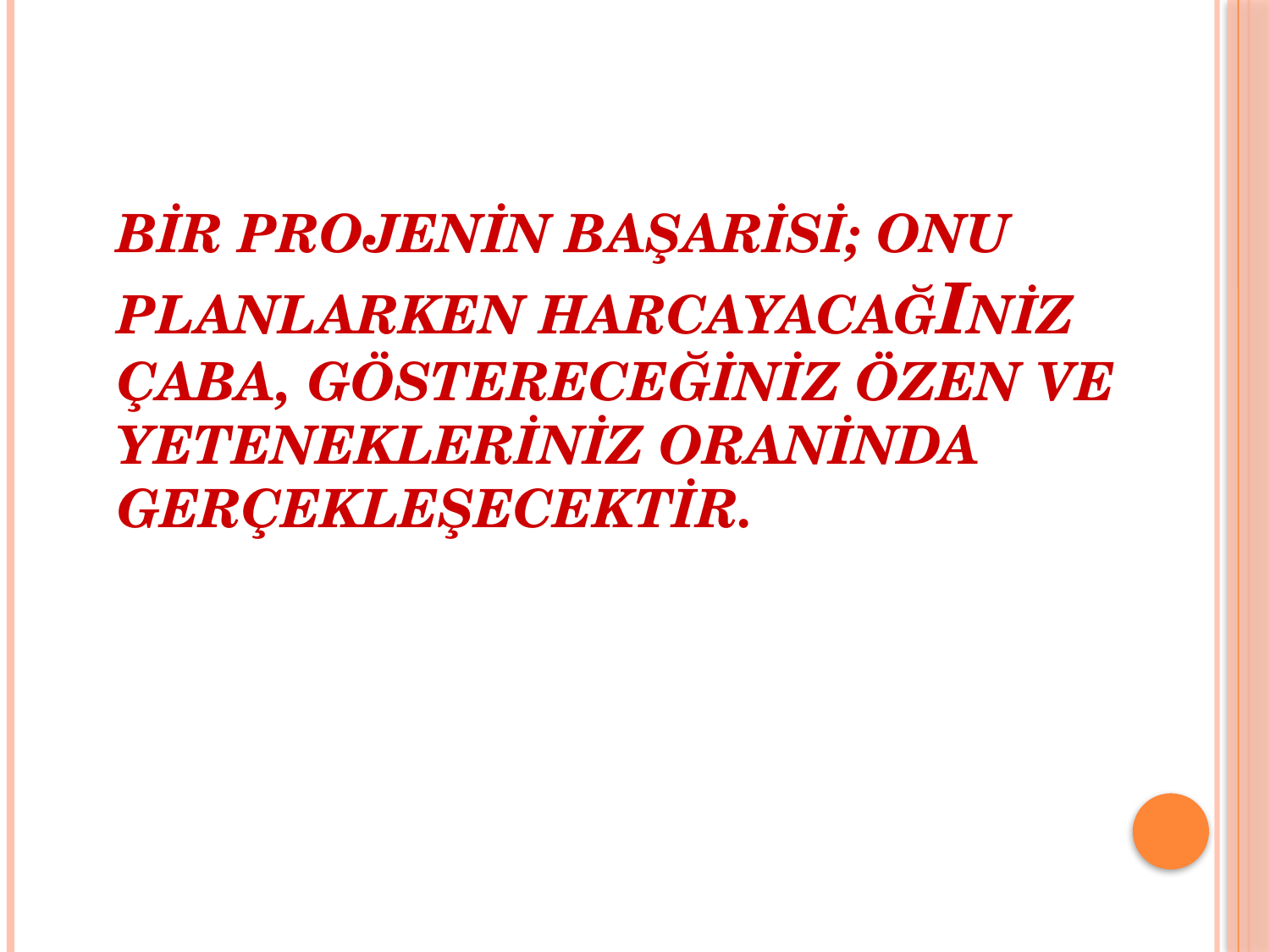

# Bir projenin başarisi; onu planlarken harcayacağıniz çaba, göstereceğiniz özen ve yetenekleriniz oraninda gerçekleşecektir.